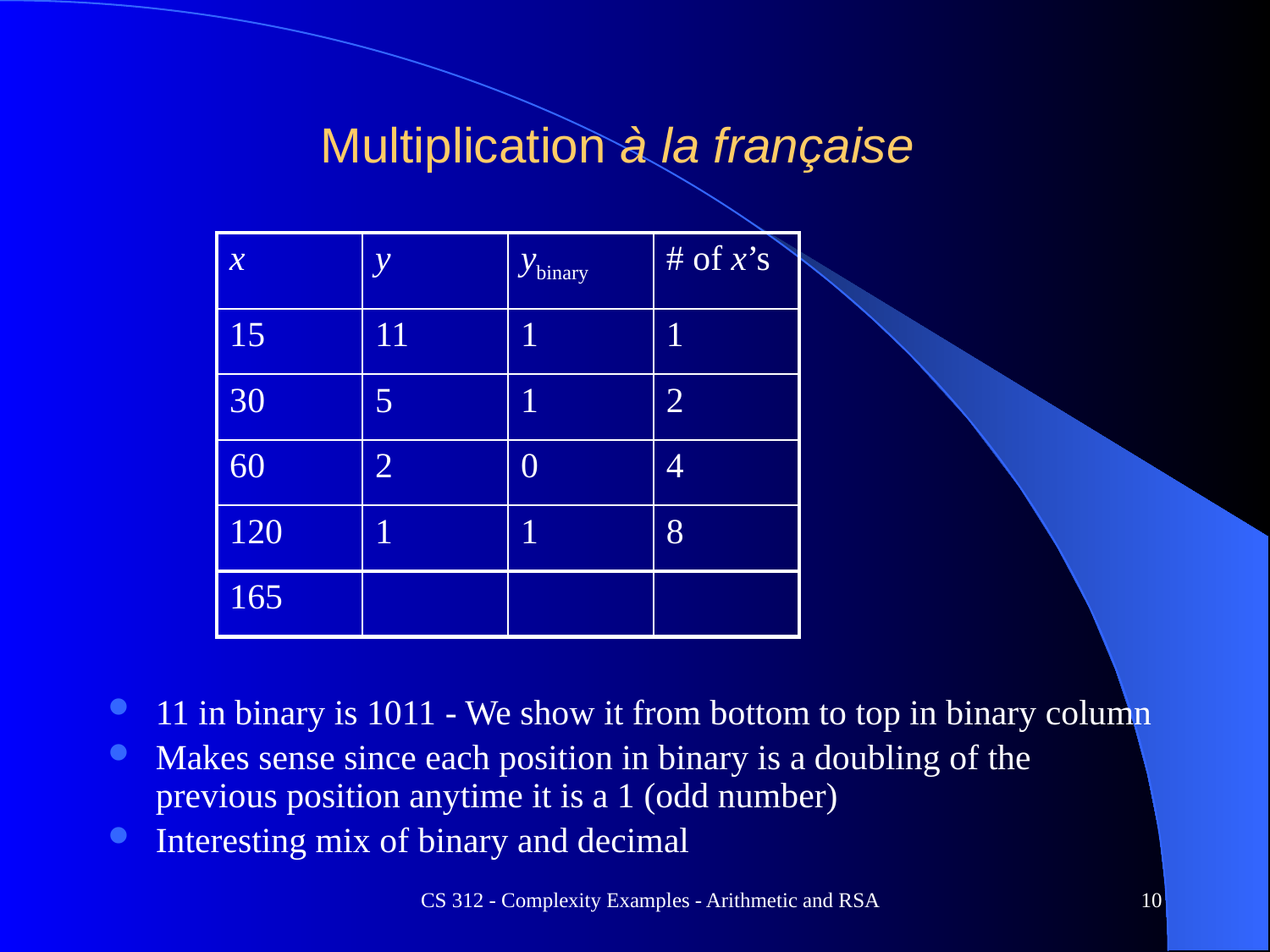

# Multiplication à la française
| x | y | ybinary | # of x’s |
| --- | --- | --- | --- |
| 15 | 11 | 1 | 1 |
| 30 | 5 | 1 | 2 |
| 60 | 2 | 0 | 4 |
| 120 | 1 | 1 | 8 |
| 165 |  |  |  |
11 in binary is 1011 - We show it from bottom to top in binary column
Makes sense since each position in binary is a doubling of the previous position anytime it is a 1 (odd number)
Interesting mix of binary and decimal
CS 312 - Complexity Examples - Arithmetic and RSA
10